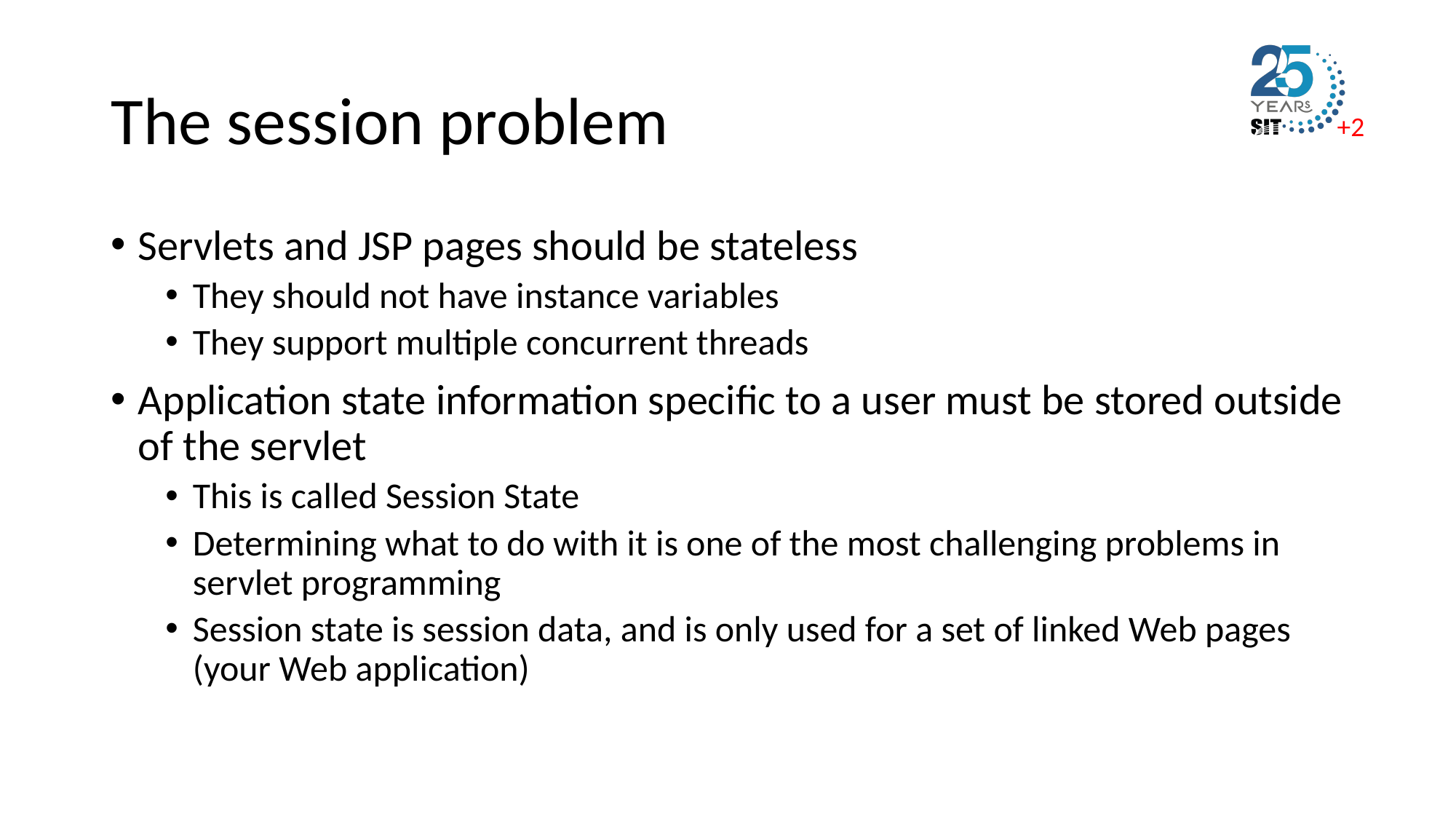

# The session problem
Servlets and JSP pages should be stateless
They should not have instance variables
They support multiple concurrent threads
Application state information specific to a user must be stored outside of the servlet
This is called Session State
Determining what to do with it is one of the most challenging problems in servlet programming
Session state is session data, and is only used for a set of linked Web pages (your Web application)